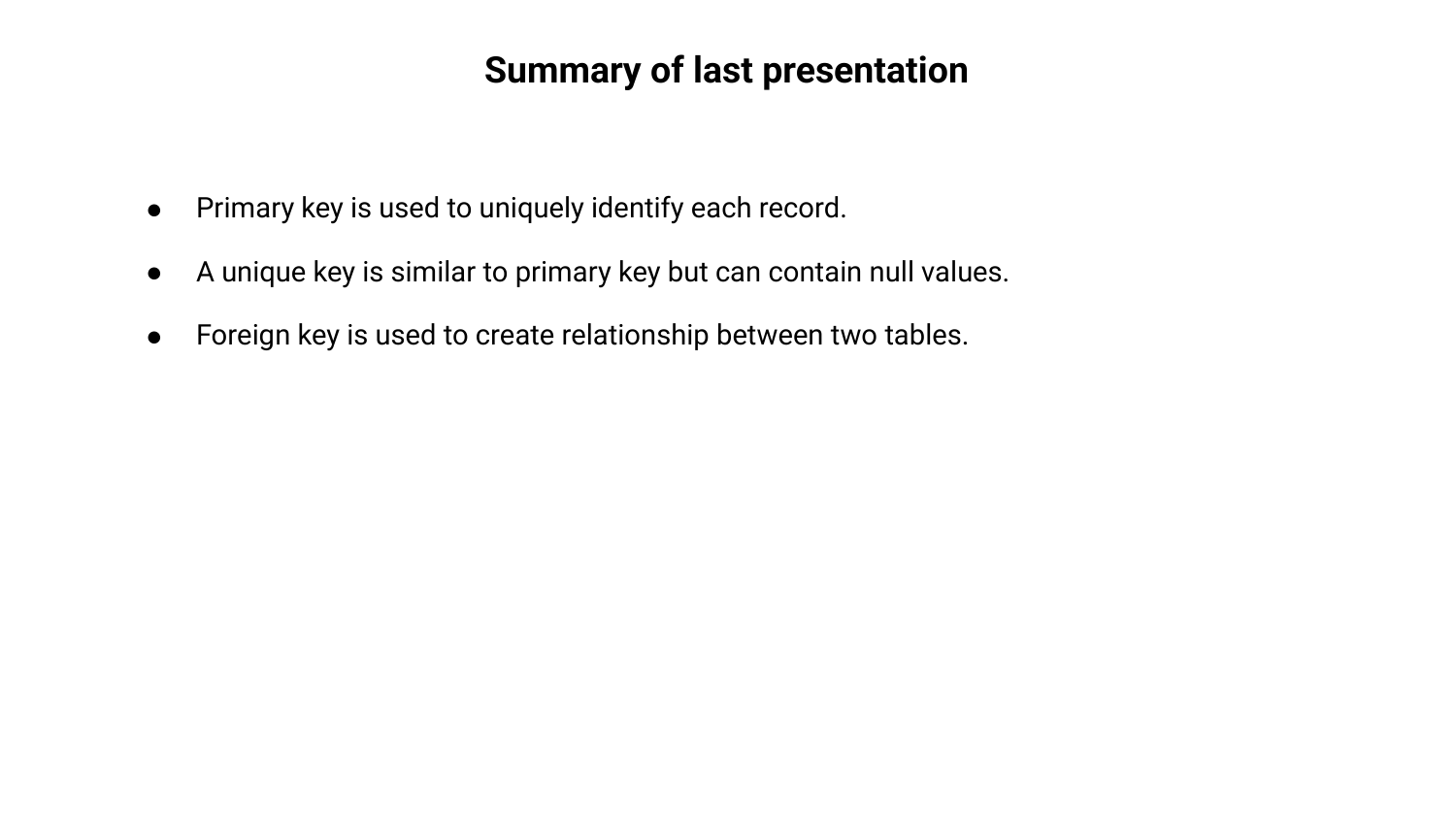

Summary of last presentation
Primary key is used to uniquely identify each record.
A unique key is similar to primary key but can contain null values.
Foreign key is used to create relationship between two tables.